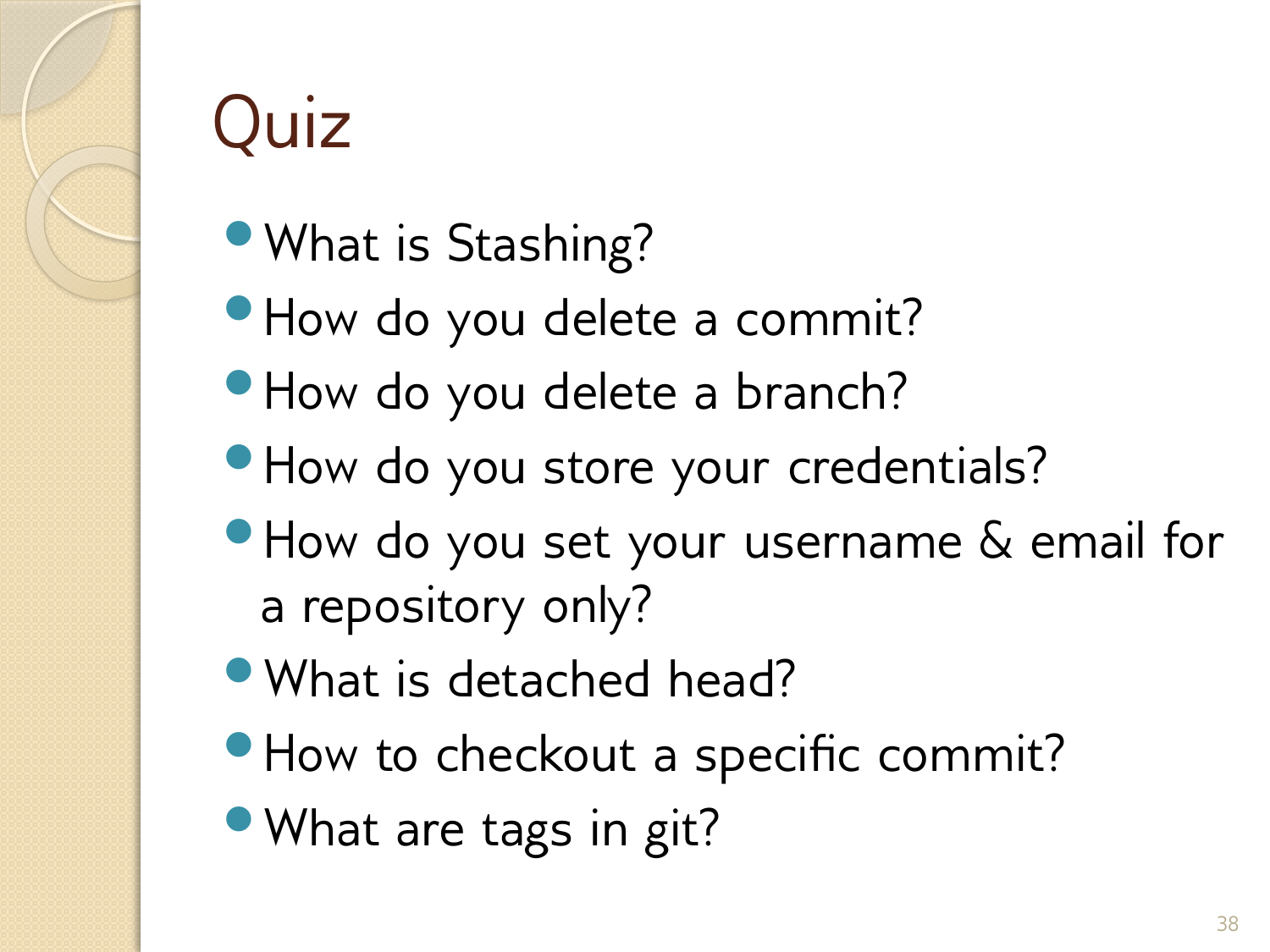

# Quiz
What is Stashing?
How do you delete a commit?
How do you delete a branch?
How do you store your credentials?
How do you set your username & email for a repository only?
What is detached head?
How to checkout a specific commit?
What are tags in git?

38